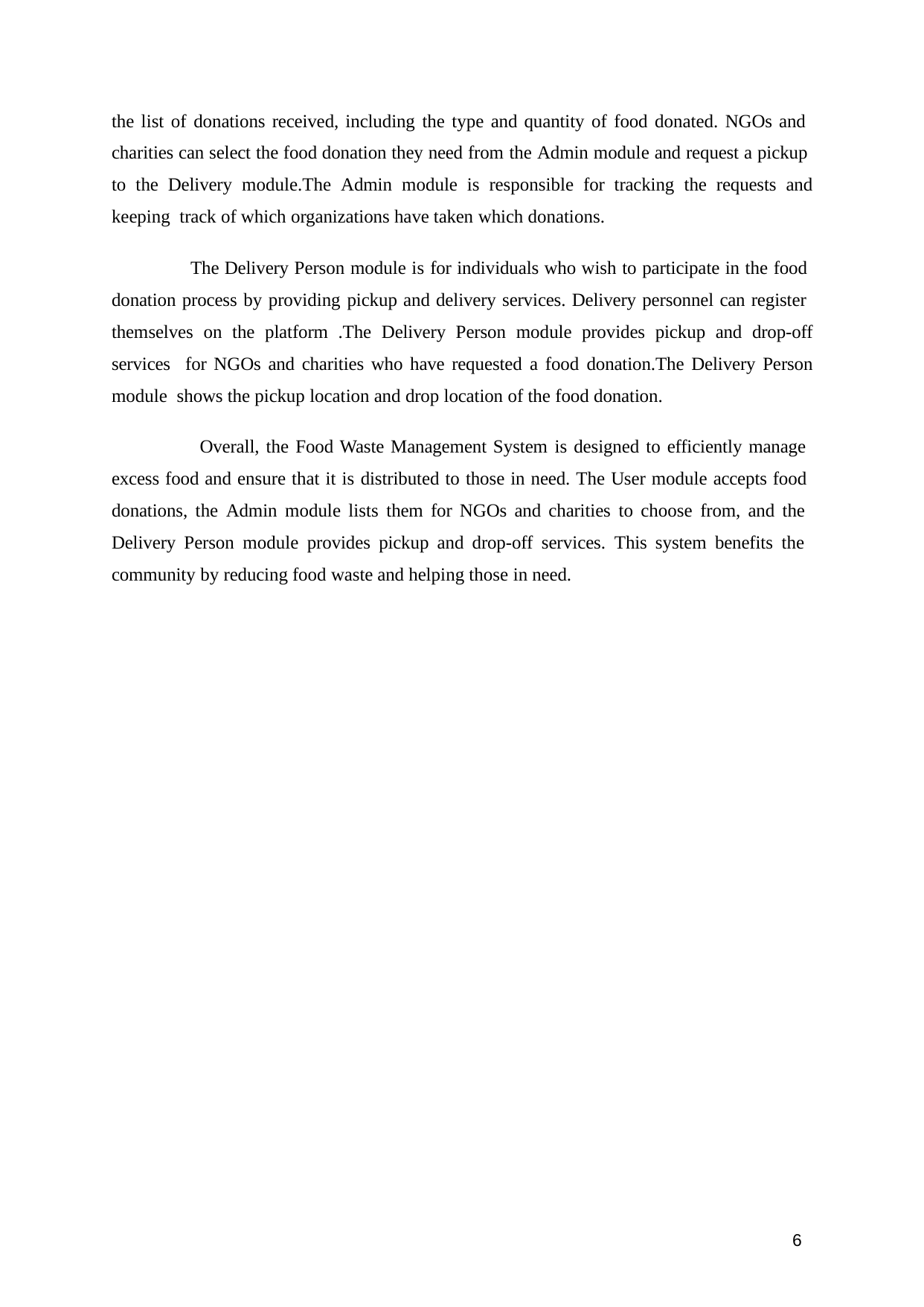

the list of donations received, including the type and quantity of food donated. NGOs and  charities can select the food donation they need from the Admin module and request a pickup  to the Delivery module.The Admin module is responsible for tracking the requests and keeping  track of which organizations have taken which donations.

The Delivery Person module is for individuals who wish to participate in the food  donation process by providing pickup and delivery services. Delivery personnel can register  themselves on the platform .The Delivery Person module provides pickup and drop-off services  for NGOs and charities who have requested a food donation.The Delivery Person module  shows the pickup location and drop location of the food donation.

Overall, the Food Waste Management System is designed to efficiently manage  excess food and ensure that it is distributed to those in need. The User module accepts food  donations, the Admin module lists them for NGOs and charities to choose from, and the  Delivery Person module provides pickup and drop-off services. This system benefits the  community by reducing food waste and helping those in need.
6